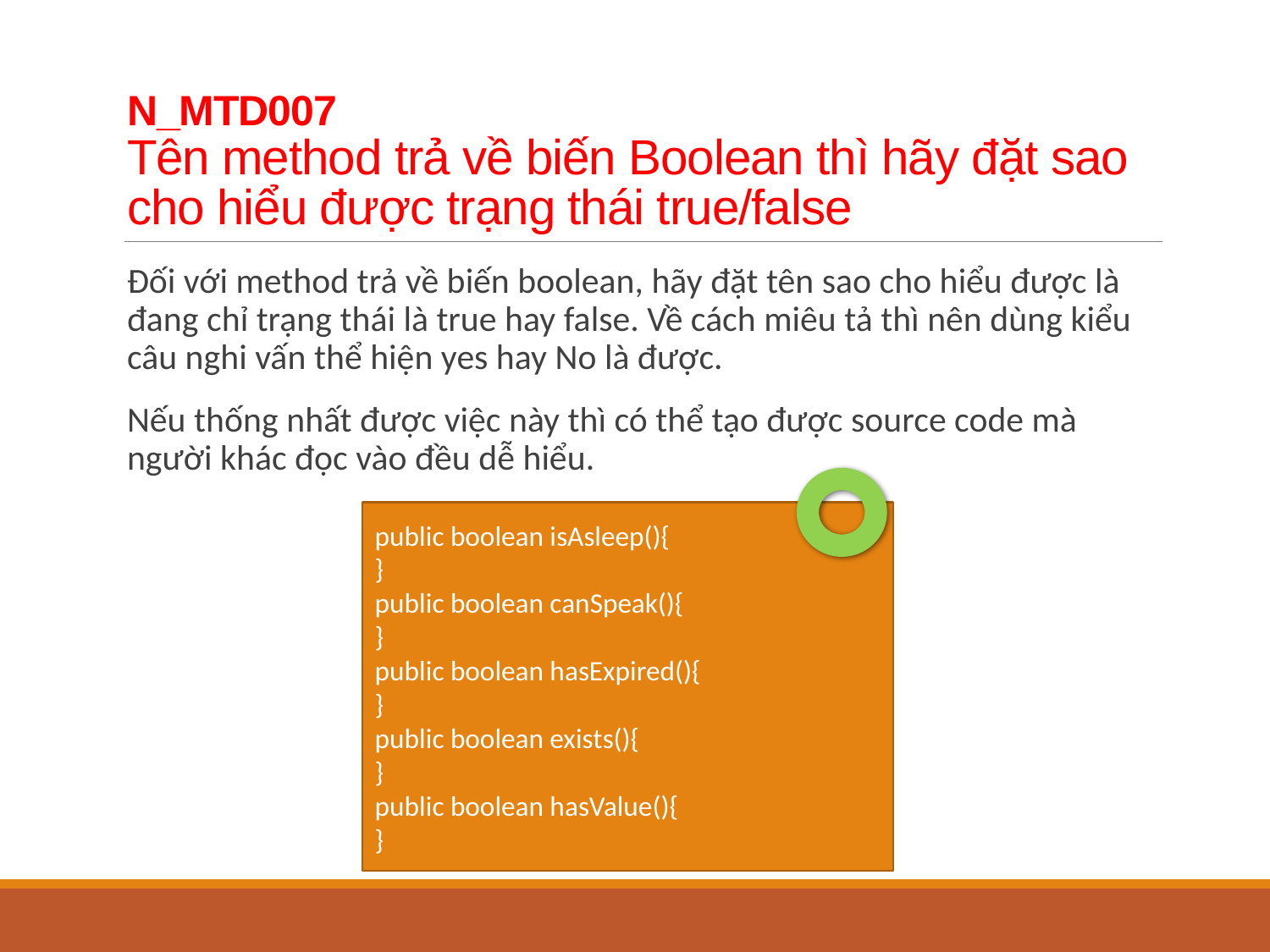

# N_MTD007 Tên method trả về biến Boolean thì hãy đặt sao cho hiểu được trạng thái true/false
Đối với method trả về biến boolean, hãy đặt tên sao cho hiểu được là đang chỉ trạng thái là true hay false. Về cách miêu tả thì nên dùng kiểu câu nghi vấn thể hiện yes hay No là được.
Nếu thống nhất được việc này thì có thể tạo được source code mà người khác đọc vào đều dễ hiểu.

public boolean isAsleep(){
}
public boolean canSpeak(){
}
public boolean hasExpired(){
}
public boolean exists(){
}
public boolean hasValue(){
}